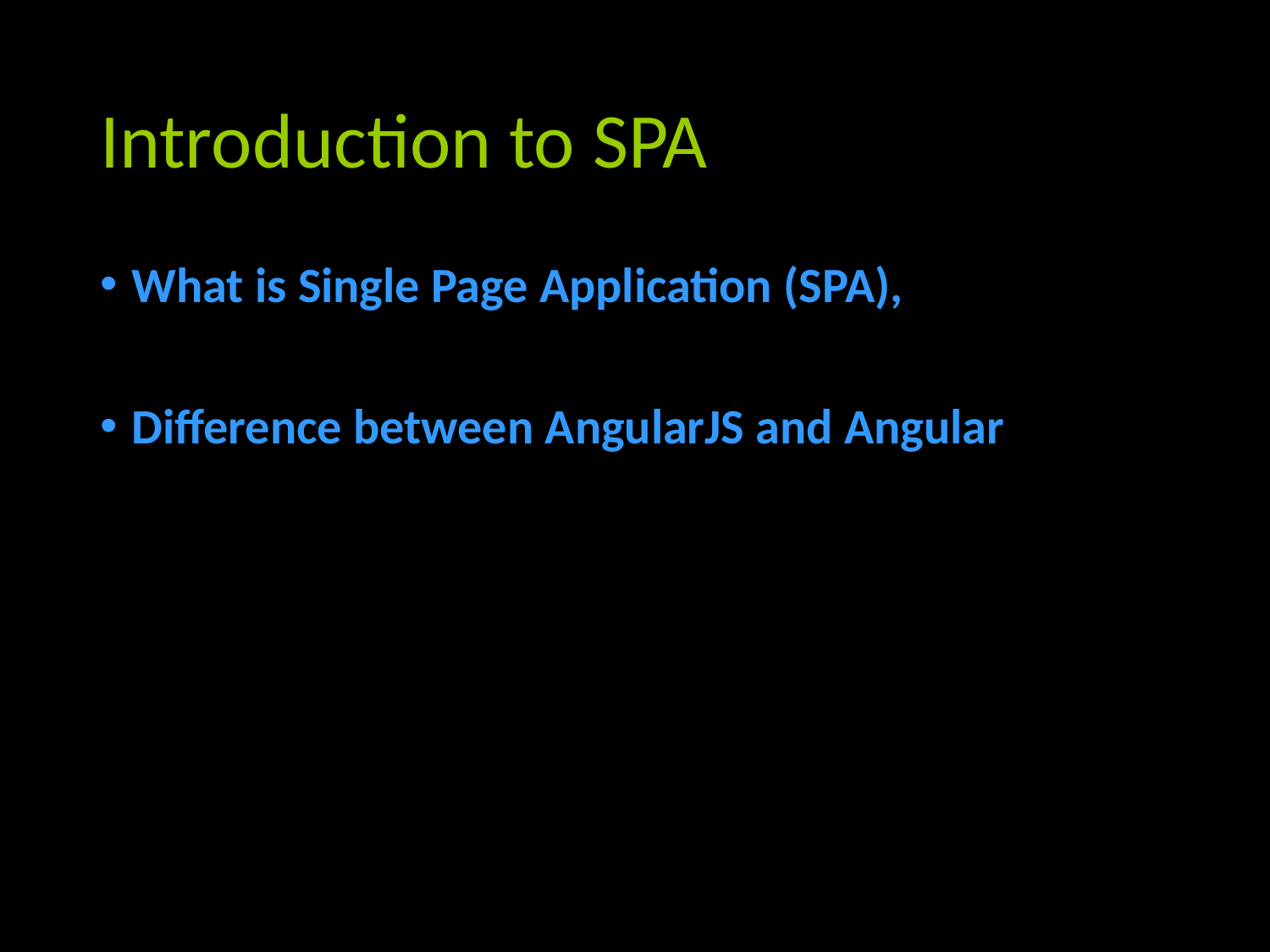

# Introduction to SPA
What is Single Page Application (SPA),

Difference between AngularJS and Angular